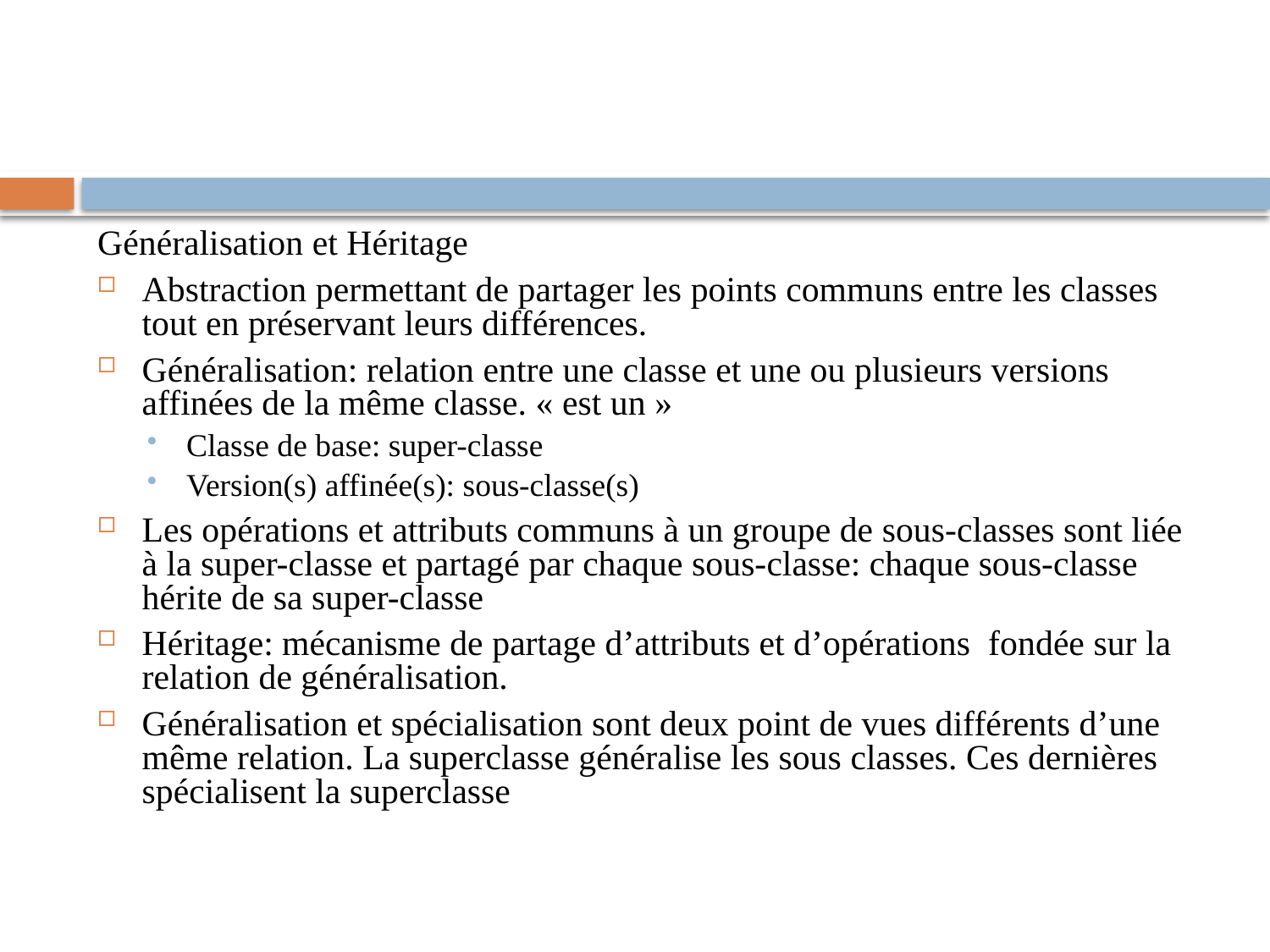

#
Généralisation et Héritage
Abstraction permettant de partager les points communs entre les classes tout en préservant leurs différences.
Généralisation: relation entre une classe et une ou plusieurs versions affinées de la même classe. « est un »
Classe de base: super-classe
Version(s) affinée(s): sous-classe(s)
Les opérations et attributs communs à un groupe de sous-classes sont liée à la super-classe et partagé par chaque sous-classe: chaque sous-classe hérite de sa super-classe
Héritage: mécanisme de partage d’attributs et d’opérations  fondée sur la relation de généralisation.
Généralisation et spécialisation sont deux point de vues différents d’une même relation. La superclasse généralise les sous classes. Ces dernières spécialisent la superclasse